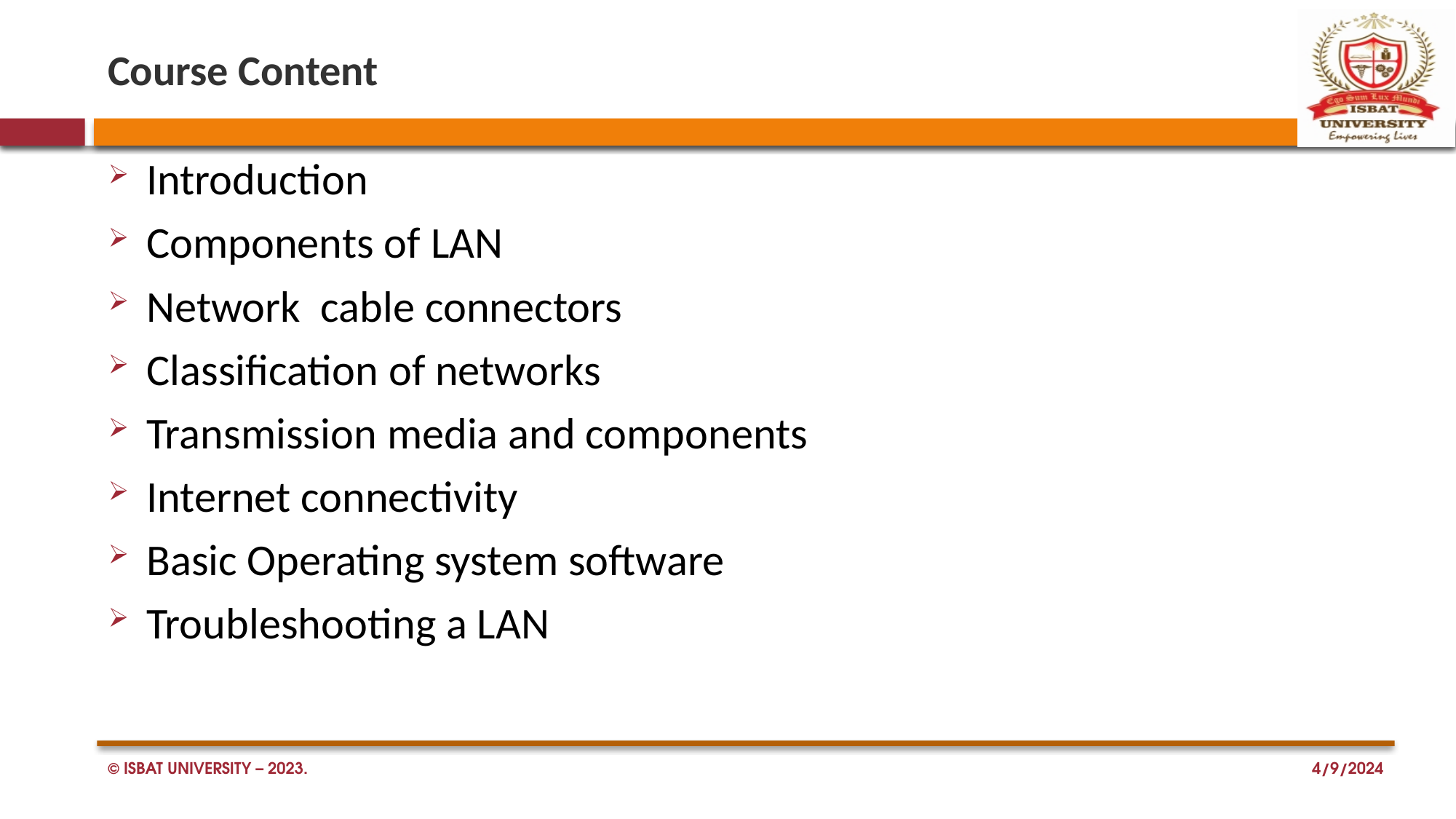

# Course Content
Introduction
Components of LAN
Network  cable connectors
Classification of networks
Transmission media and components
Internet connectivity
Basic Operating system software
Troubleshooting a LAN